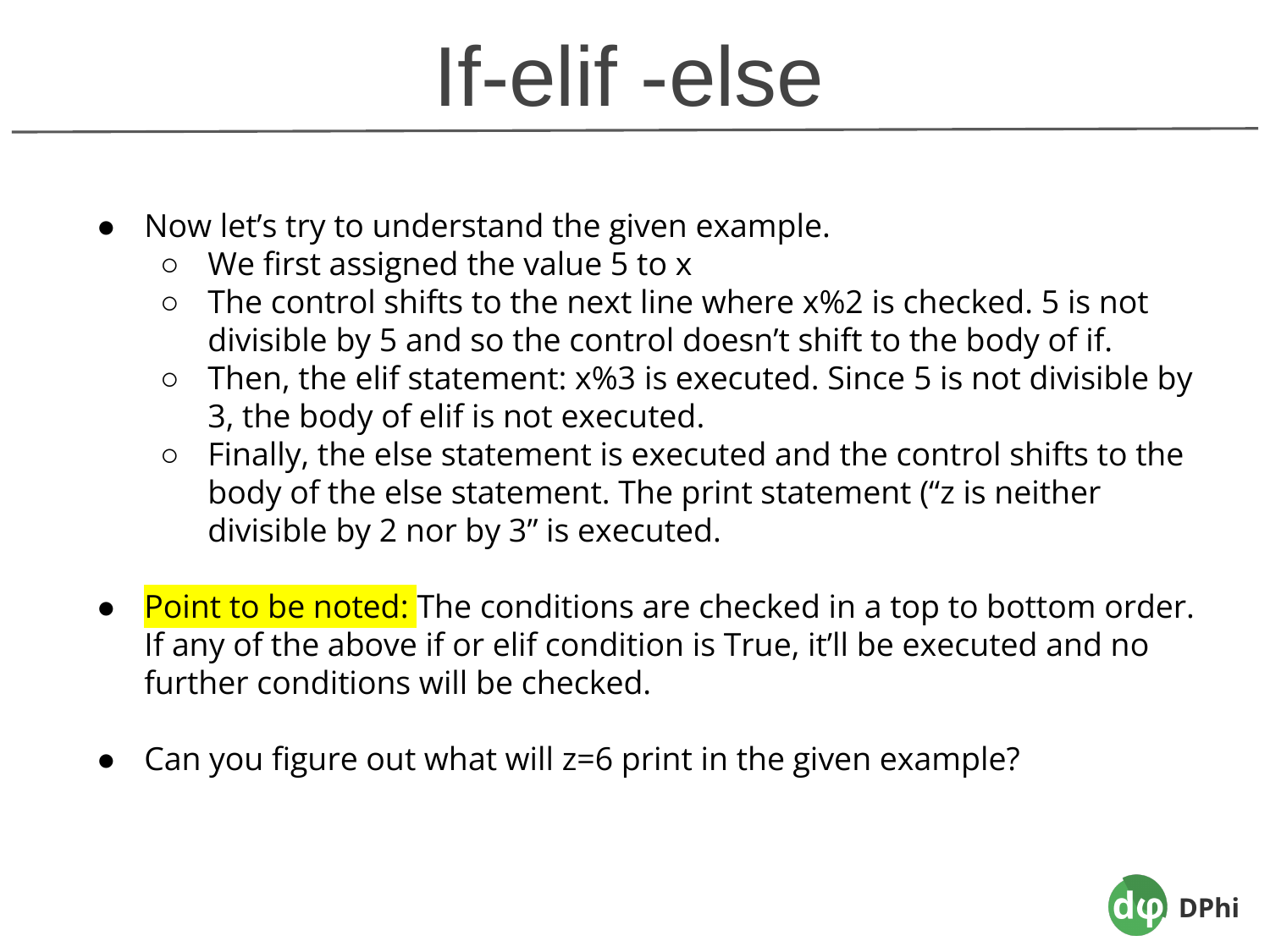

If-elif -else
Now let’s try to understand the given example.
We first assigned the value 5 to x
The control shifts to the next line where x%2 is checked. 5 is not divisible by 5 and so the control doesn’t shift to the body of if.
Then, the elif statement: x%3 is executed. Since 5 is not divisible by 3, the body of elif is not executed.
Finally, the else statement is executed and the control shifts to the body of the else statement. The print statement (“z is neither divisible by 2 nor by 3” is executed.

Point to be noted: The conditions are checked in a top to bottom order. If any of the above if or elif condition is True, it’ll be executed and no further conditions will be checked.

Can you figure out what will z=6 print in the given example?